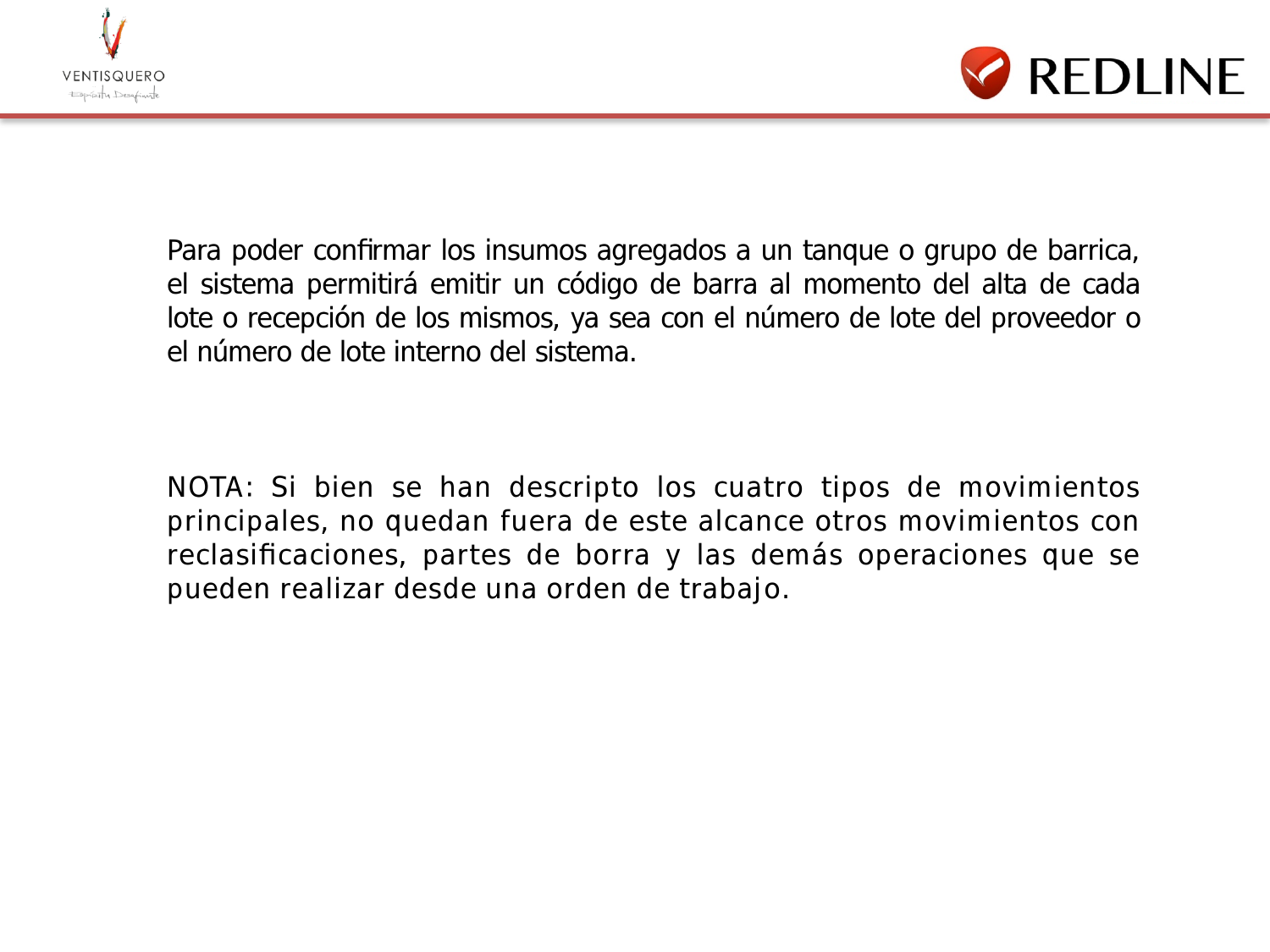

Para poder confirmar los insumos agregados a un tanque o grupo de barrica, el sistema permitirá emitir un código de barra al momento del alta de cada lote o recepción de los mismos, ya sea con el número de lote del proveedor o el número de lote interno del sistema.

NOTA: Si bien se han descripto los cuatro tipos de movimientos principales, no quedan fuera de este alcance otros movimientos con reclasificaciones, partes de borra y las demás operaciones que se pueden realizar desde una orden de trabajo.